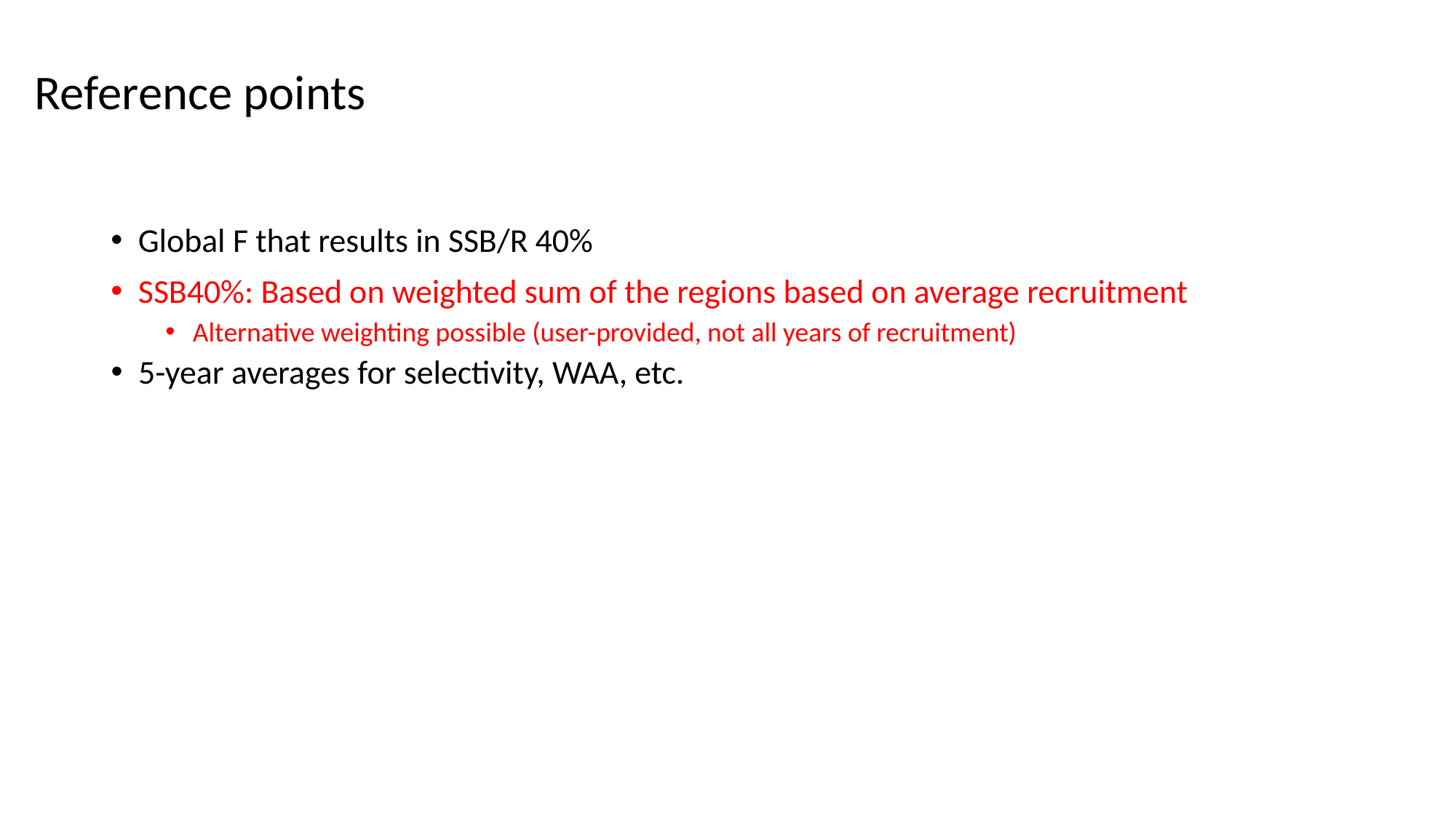

# Reference points
Global F that results in SSB/R 40%
SSB40%: Based on weighted sum of the regions based on average recruitment
Alternative weighting possible (user-provided, not all years of recruitment)
5-year averages for selectivity, WAA, etc.